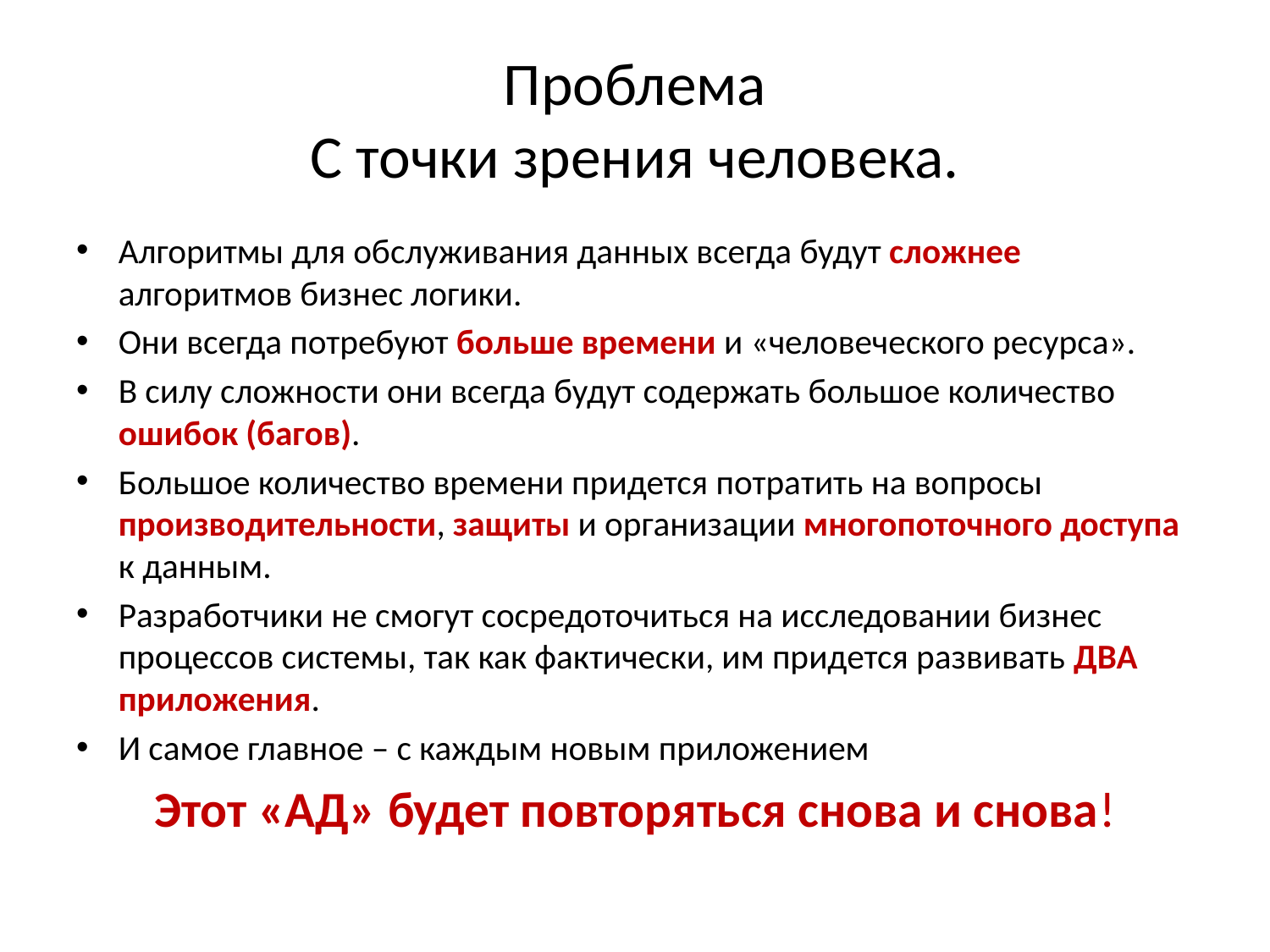

# Проблема С точки зрения человека.
Алгоритмы для обслуживания данных всегда будут сложнее алгоритмов бизнес логики.
Они всегда потребуют больше времени и «человеческого ресурса».
В силу сложности они всегда будут содержать большое количество ошибок (багов).
Большое количество времени придется потратить на вопросы производительности, защиты и организации многопоточного доступа к данным.
Разработчики не смогут сосредоточиться на исследовании бизнес процессов системы, так как фактически, им придется развивать ДВА приложения.
И самое главное – с каждым новым приложением
Этот «АД» будет повторяться снова и снова!